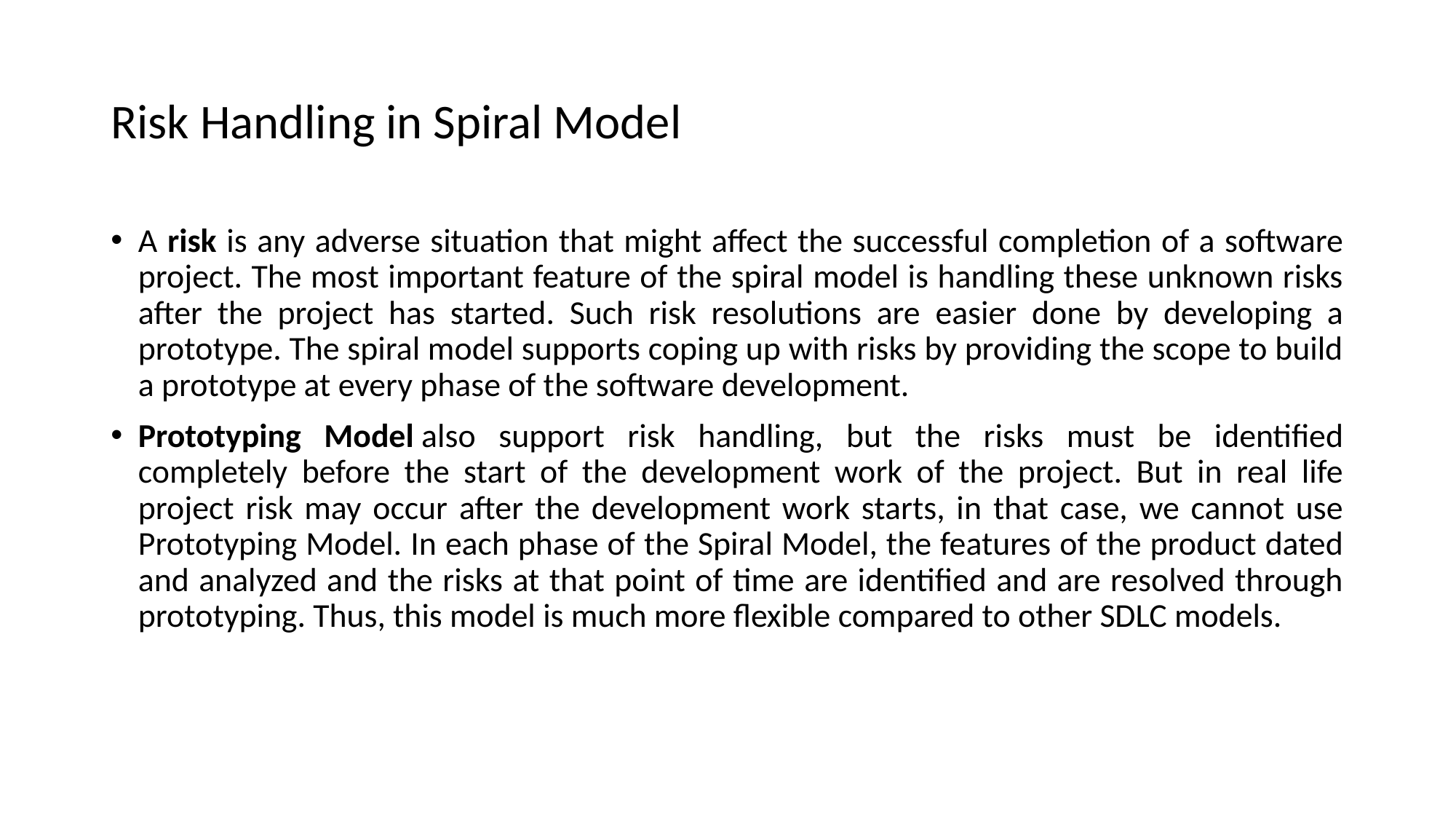

# Risk Handling in Spiral Model
A risk is any adverse situation that might affect the successful completion of a software project. The most important feature of the spiral model is handling these unknown risks after the project has started. Such risk resolutions are easier done by developing a prototype. The spiral model supports coping up with risks by providing the scope to build a prototype at every phase of the software development.
Prototyping Model also support risk handling, but the risks must be identified completely before the start of the development work of the project. But in real life project risk may occur after the development work starts, in that case, we cannot use Prototyping Model. In each phase of the Spiral Model, the features of the product dated and analyzed and the risks at that point of time are identified and are resolved through prototyping. Thus, this model is much more flexible compared to other SDLC models.